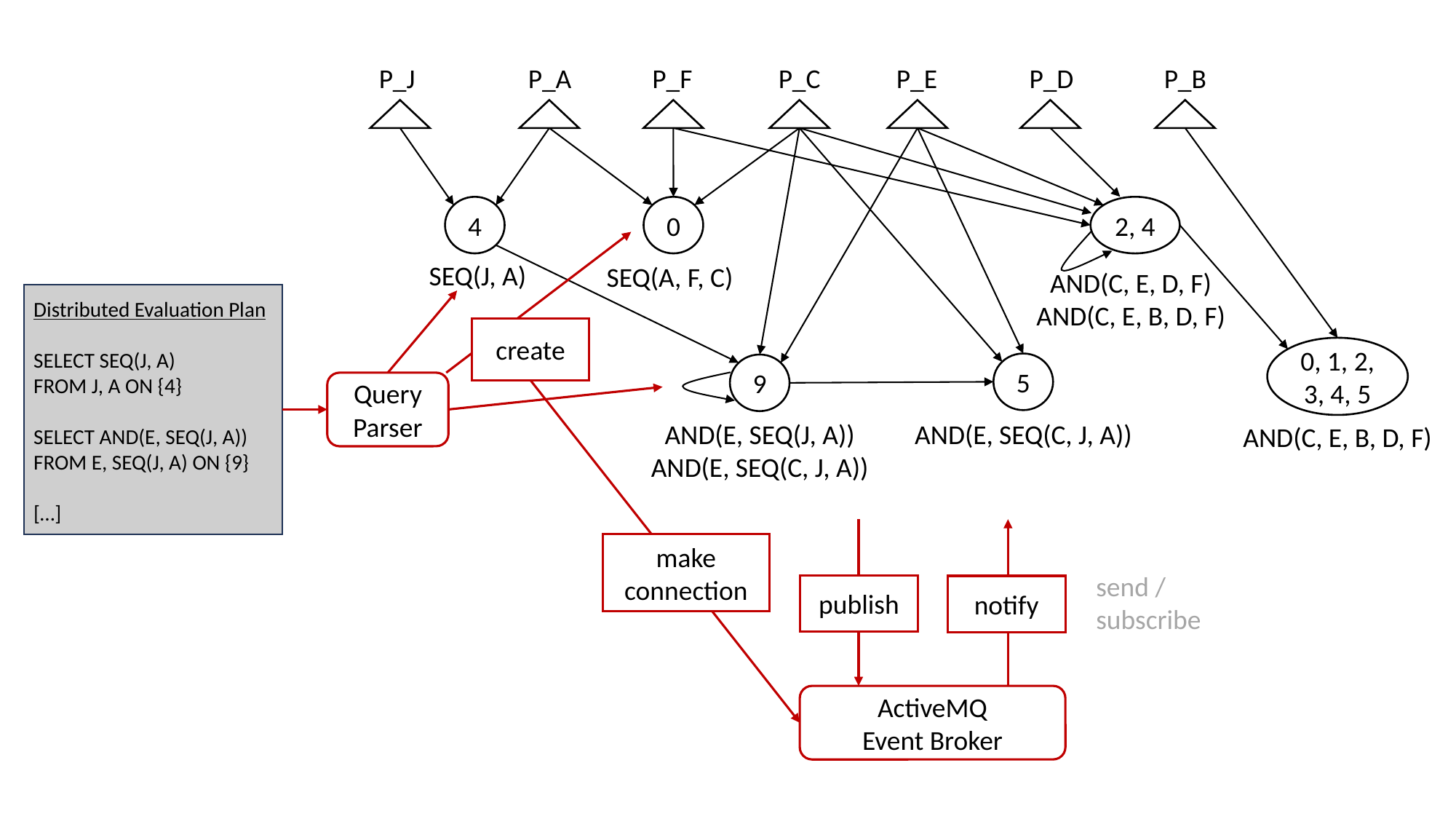

P_J
P_A
P_F
P_C
P_E
P_D
P_B

2, 4
4
0

SEQ(J, A)
SEQ(A, F, C)
AND(C, E, D, F)
AND(C, E, B, D, F)

Distributed Evaluation Plan

SELECT SEQ(J, A)
FROM J, A ON {4}

SELECT AND(E, SEQ(J, A)) FROM E, SEQ(J, A) ON {9}

[…]

create
0, 1, 2, 3, 4, 5
5
9

Query Parser
AND(E, SEQ(J, A))
AND(E, SEQ(C, J, A))
AND(E, SEQ(C, J, A))
AND(C, E, B, D, F)
make connection
send / subscribe
publish
notify
ActiveMQ
Event Broker